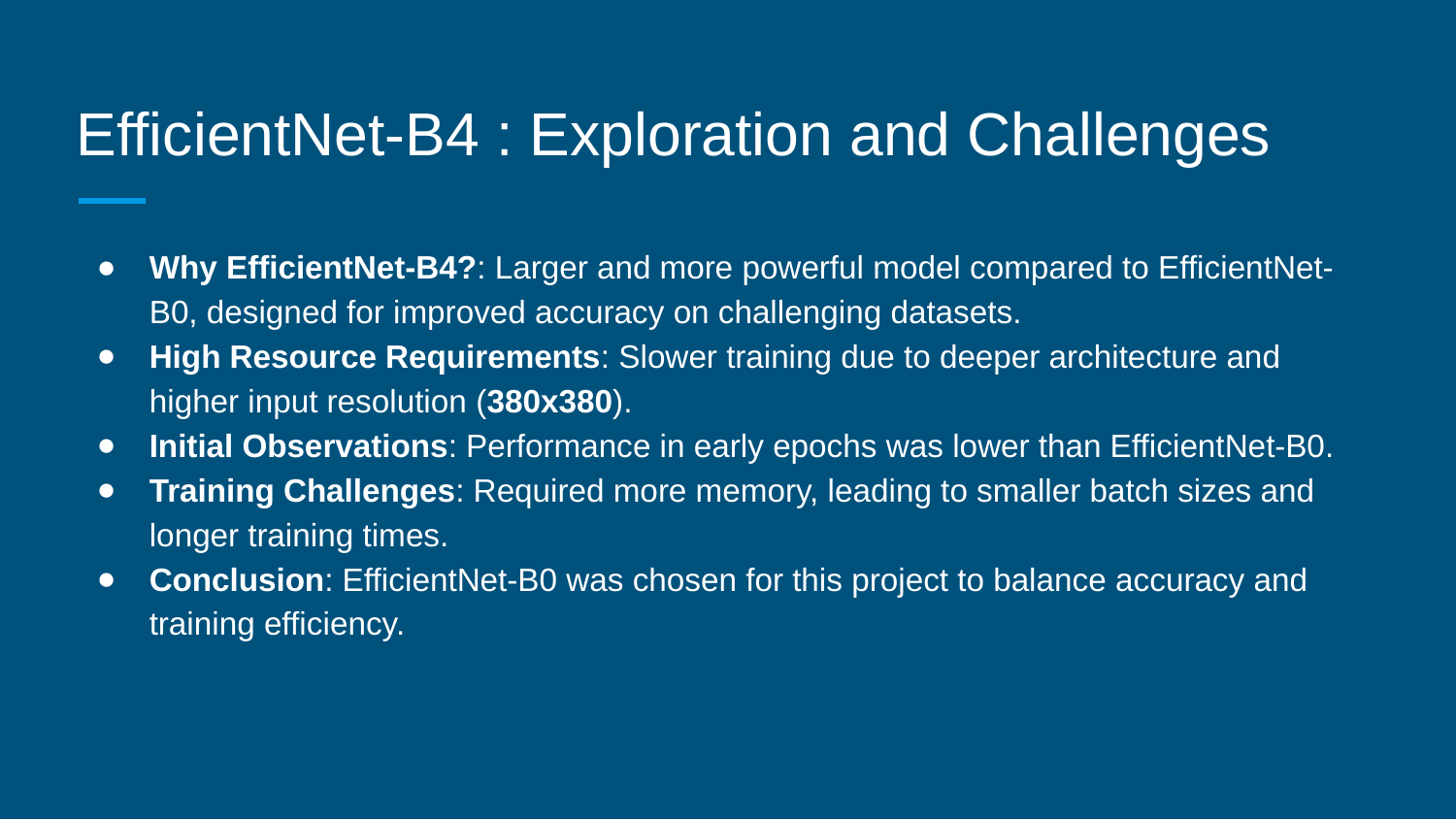

# EfficientNet-B4 : Exploration and Challenges
Why EfficientNet-B4?: Larger and more powerful model compared to EfficientNet-B0, designed for improved accuracy on challenging datasets.
High Resource Requirements: Slower training due to deeper architecture and higher input resolution (380x380).
Initial Observations: Performance in early epochs was lower than EfficientNet-B0.
Training Challenges: Required more memory, leading to smaller batch sizes and longer training times.
Conclusion: EfficientNet-B0 was chosen for this project to balance accuracy and training efficiency.